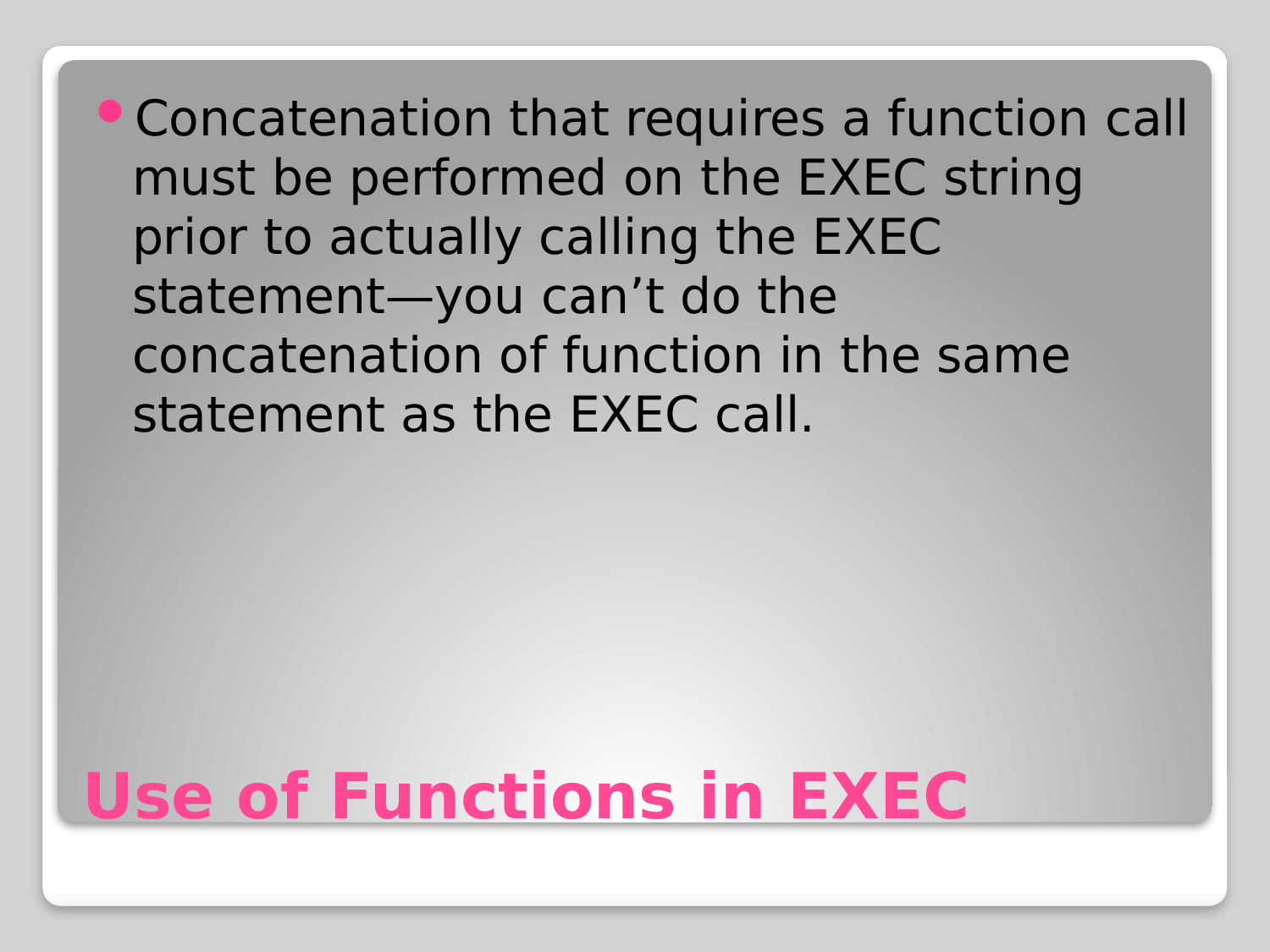

Concatenation that requires a function call must be performed on the EXEC string prior to actually calling the EXEC statement—you can’t do the concatenation of function in the same statement as the EXEC call.
# Use of Functions in EXEC